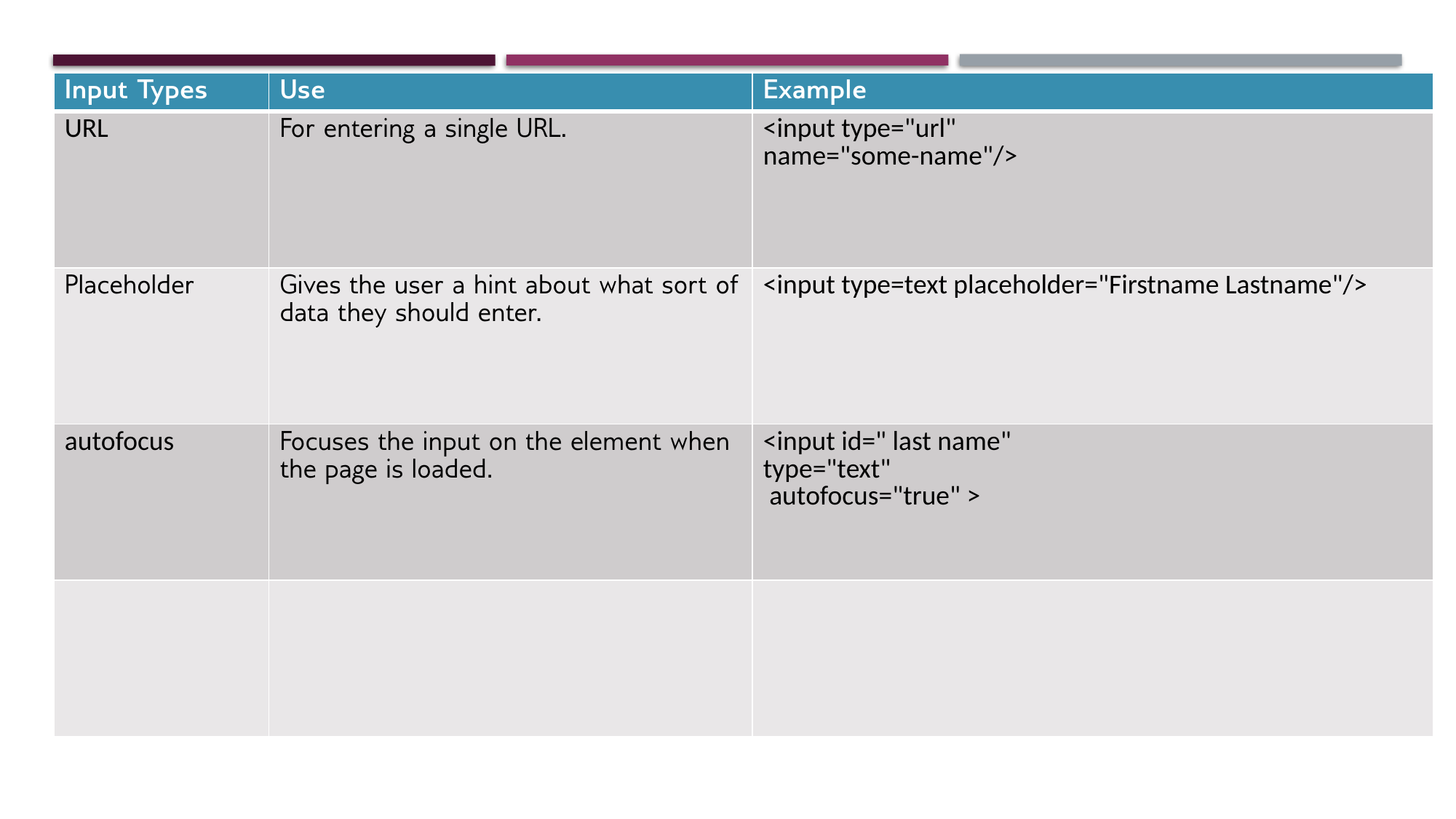

| Input Types | Use | Example |
| --- | --- | --- |
| URL | For entering a single URL. | <input type="url" name="some-name"/> |
| Placeholder | Gives the user a hint about what sort of data they should enter. | <input type=text placeholder="Firstname Lastname"/> |
| autofocus | Focuses the input on the element when the page is loaded. | <input id=" last name" type="text" autofocus="true" > |
|  |  |  |